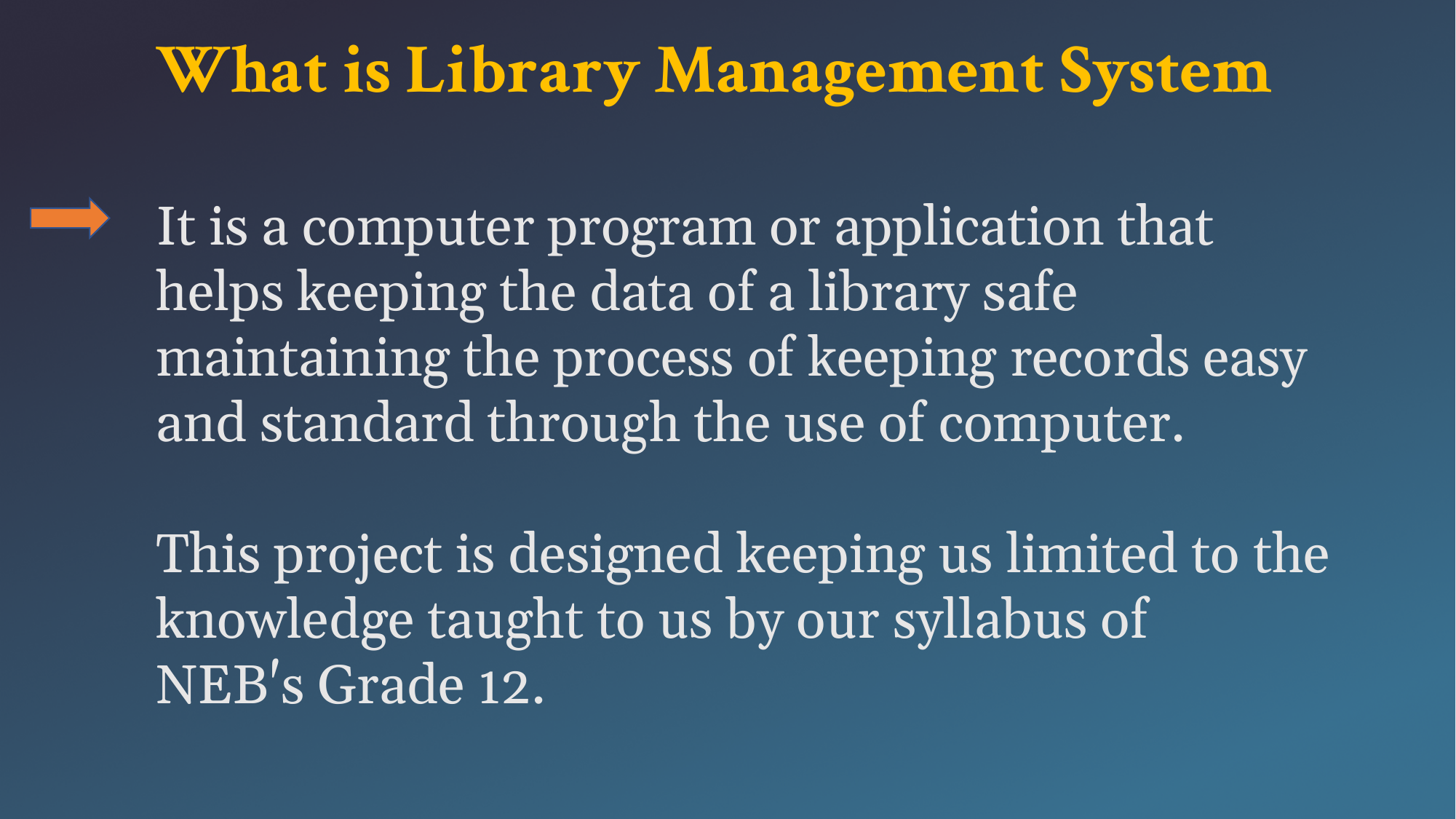

What is Library Management System
It is a computer program or application that helps keeping the data of a library safe maintaining the process of keeping records easy and standard through the use of computer.

This project is designed keeping us limited to the knowledge taught to us by our syllabus of NEB's Grade 12.